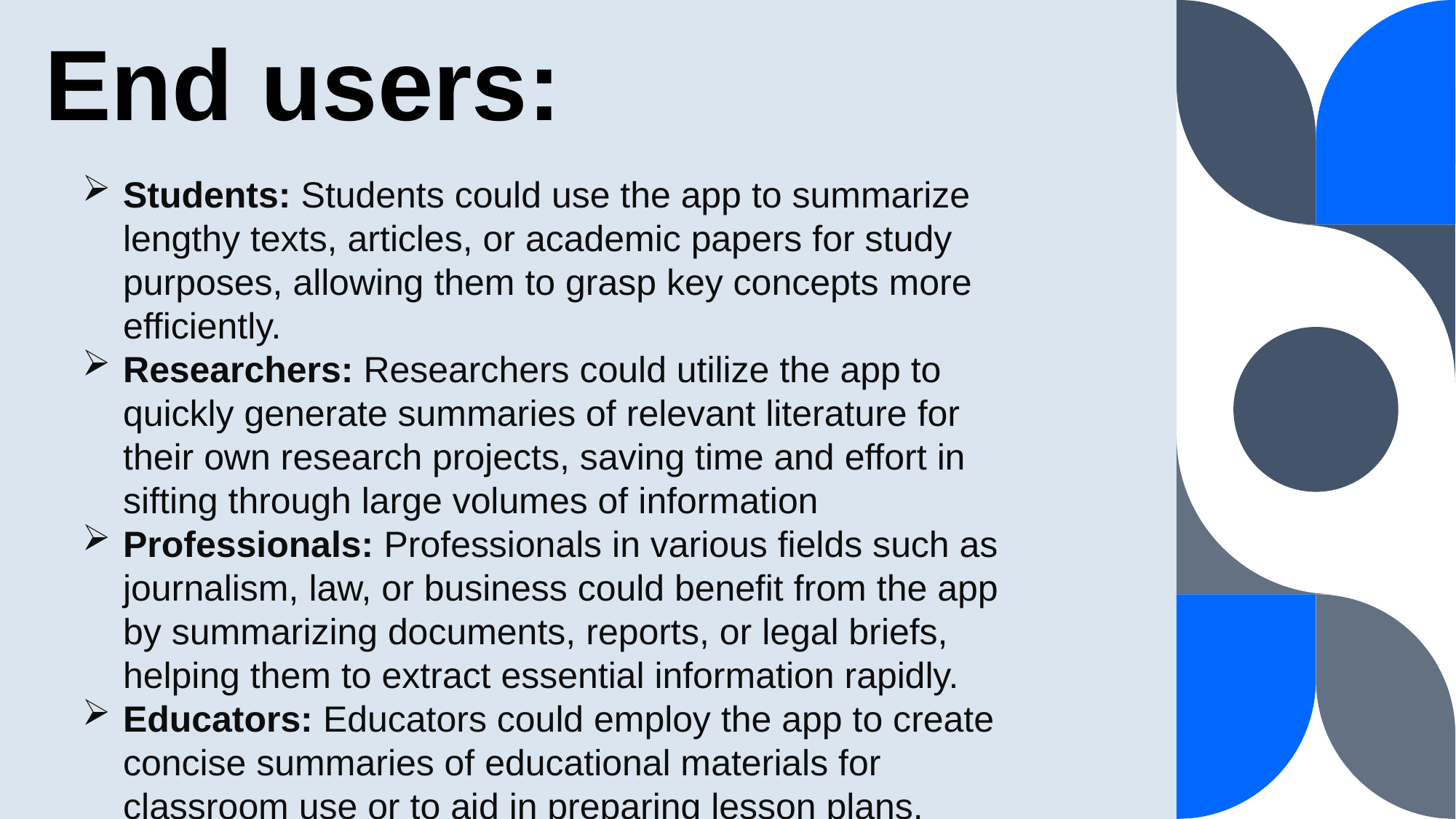

End users:
Students: Students could use the app to summarize lengthy texts, articles, or academic papers for study purposes, allowing them to grasp key concepts more efficiently.
Researchers: Researchers could utilize the app to quickly generate summaries of relevant literature for their own research projects, saving time and effort in sifting through large volumes of information
Professionals: Professionals in various fields such as journalism, law, or business could benefit from the app by summarizing documents, reports, or legal briefs, helping them to extract essential information rapidly.
Educators: Educators could employ the app to create concise summaries of educational materials for classroom use or to aid in preparing lesson plans.